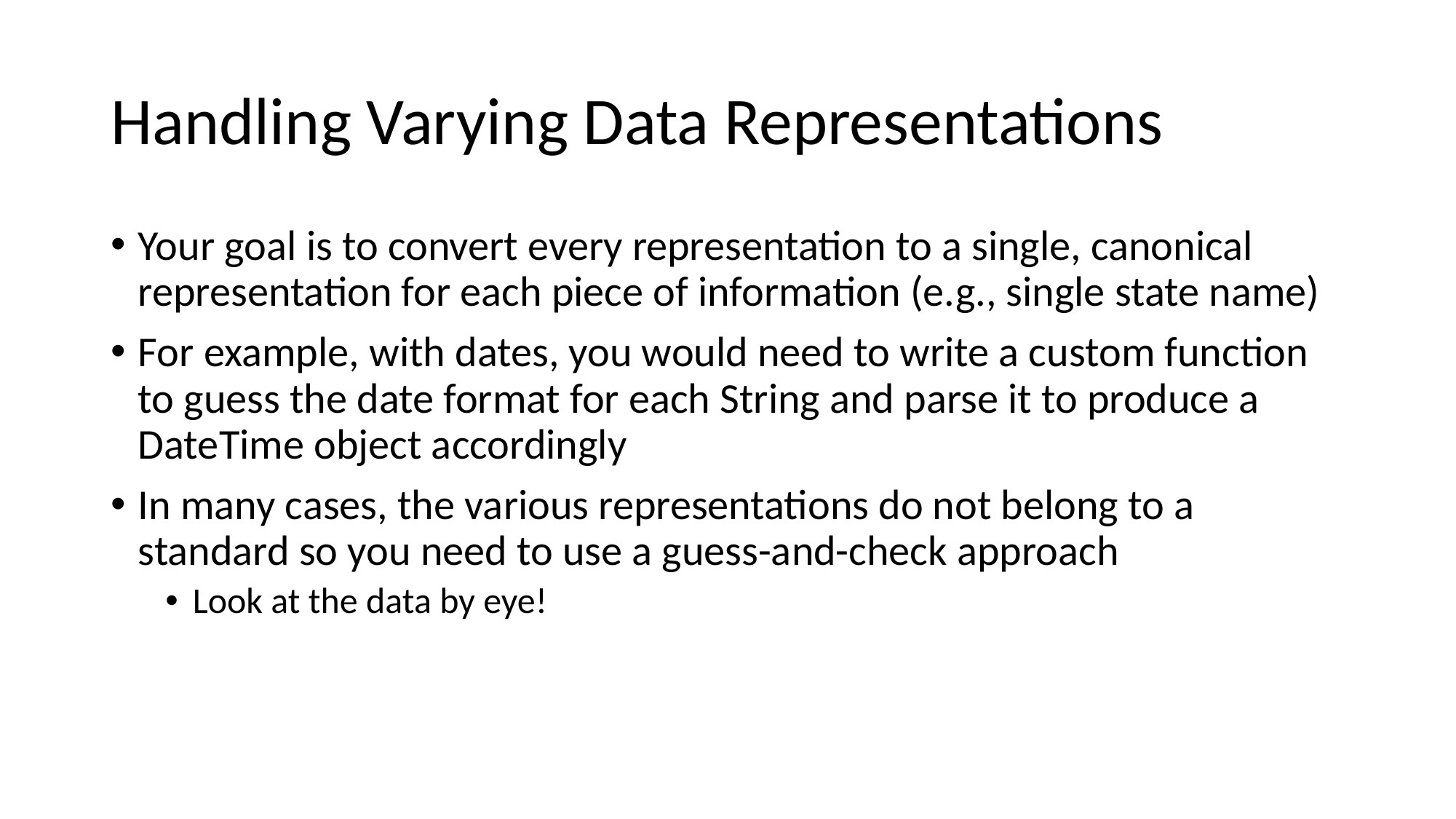

# Handling Varying Data Representations
Your goal is to convert every representation to a single, canonical representation for each piece of information (e.g., single state name)
For example, with dates, you would need to write a custom function to guess the date format for each String and parse it to produce a DateTime object accordingly
In many cases, the various representations do not belong to a standard so you need to use a guess-and-check approach
Look at the data by eye!